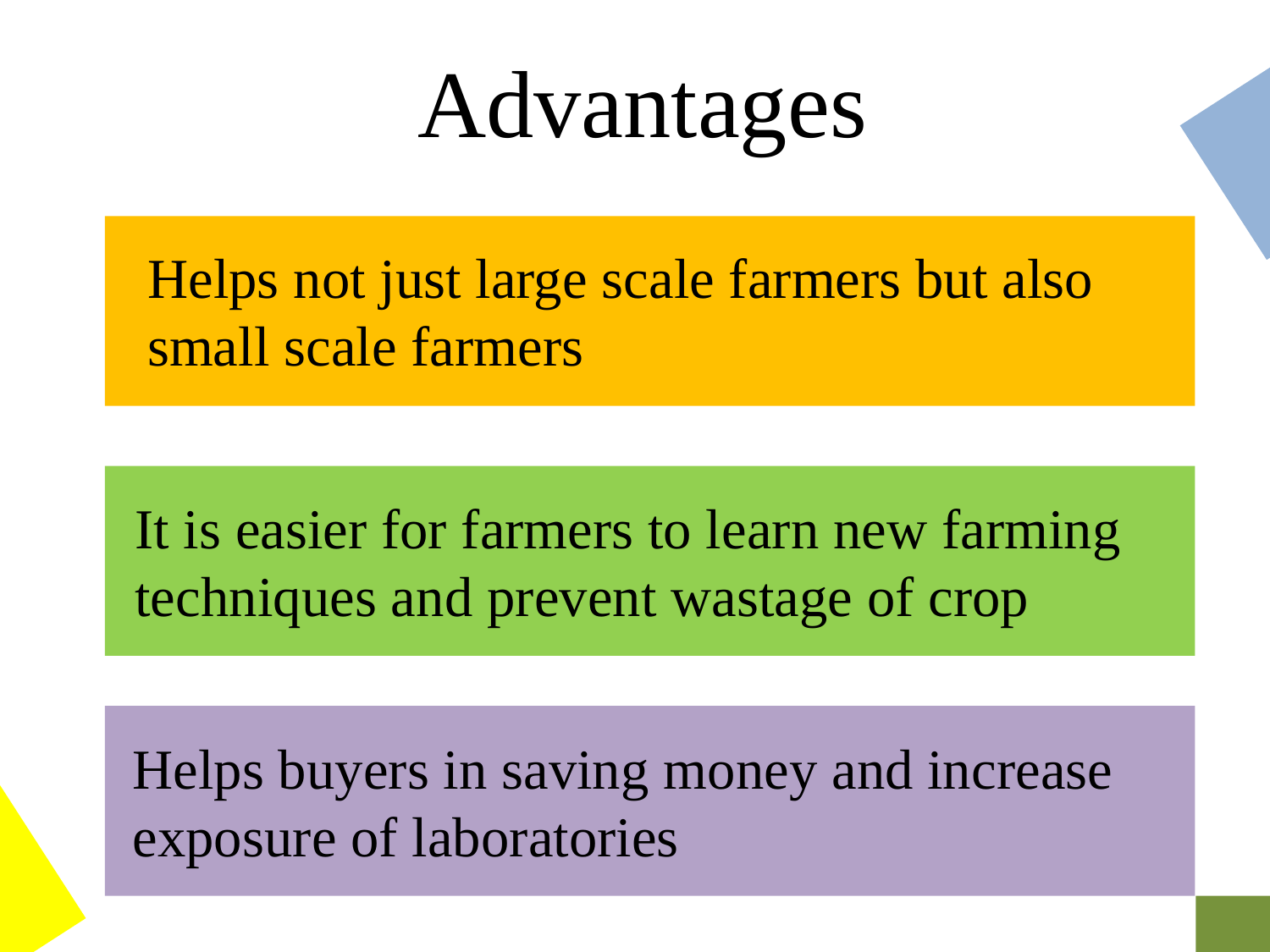

Advantages

Helps not just large scale farmers but also small scale farmers

It is easier for farmers to learn new farming techniques and prevent wastage of crop

Helps buyers in saving money and increase exposure of laboratories